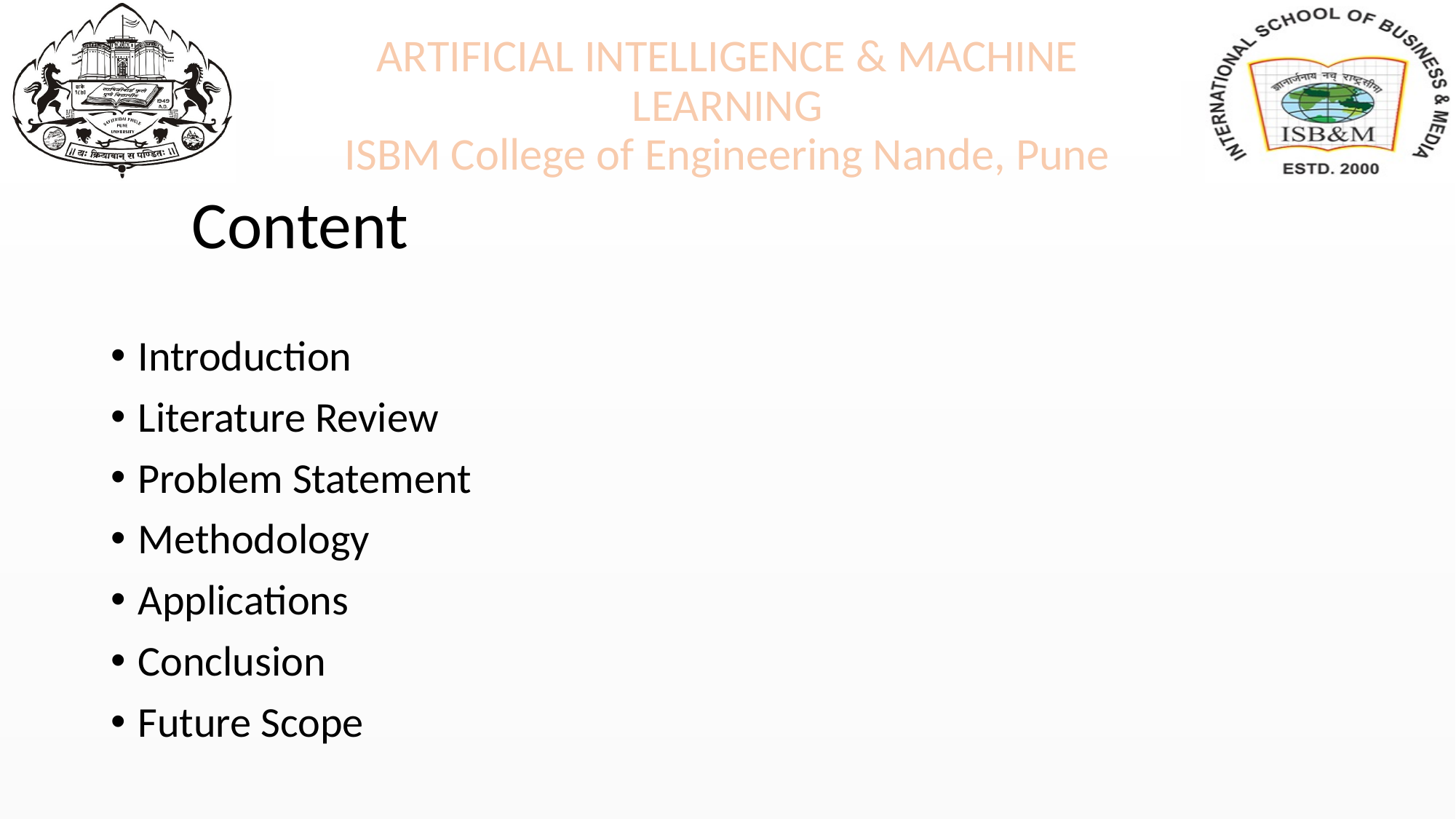

# Content
Introduction
Literature Review
Problem Statement
Methodology
Applications
Conclusion
Future Scope